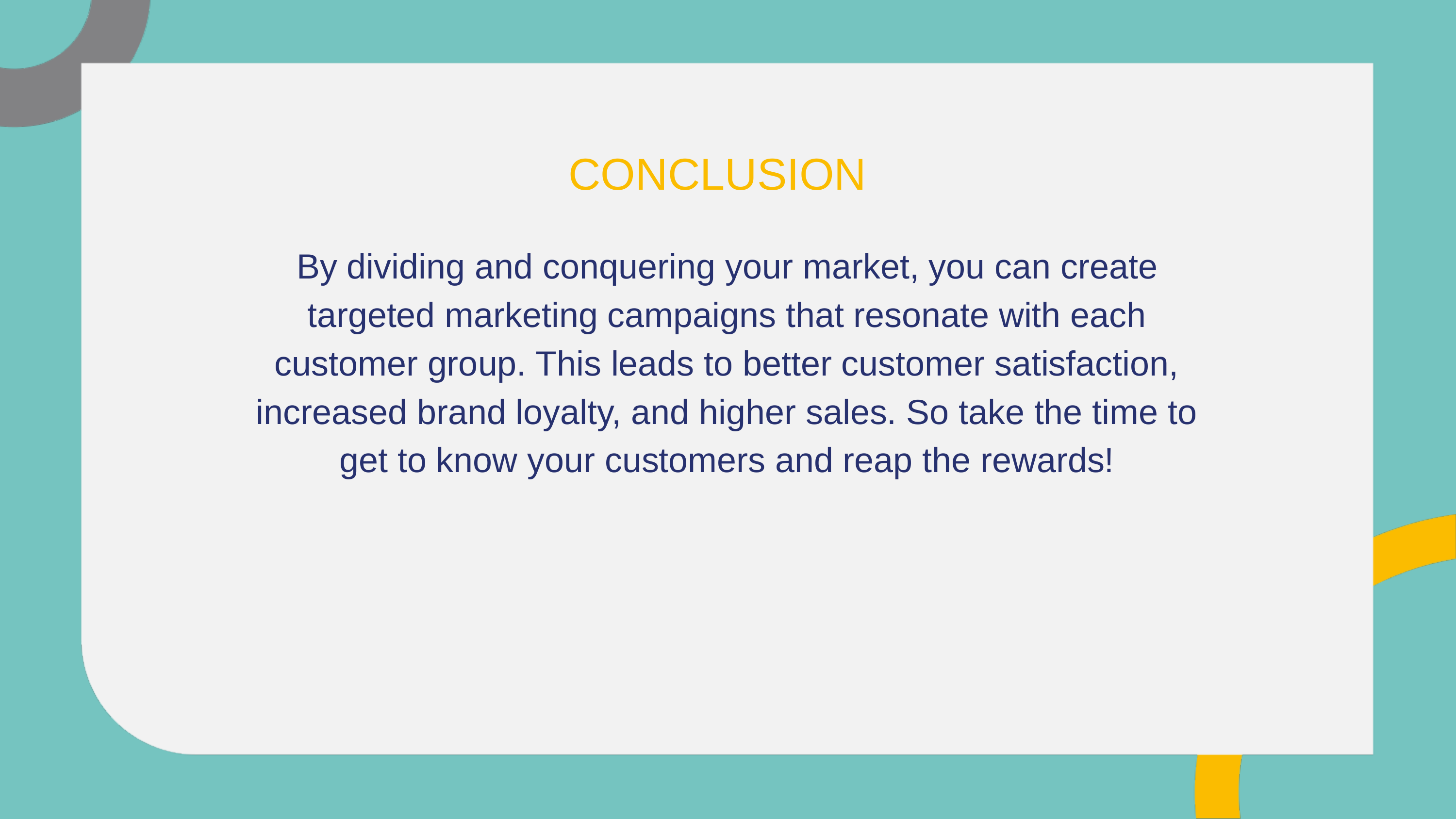

CONCLUSION
By dividing and conquering your market, you can create targeted marketing campaigns that resonate with each customer group. This leads to better customer satisfaction, increased brand loyalty, and higher sales. So take the time to get to know your customers and reap the rewards!